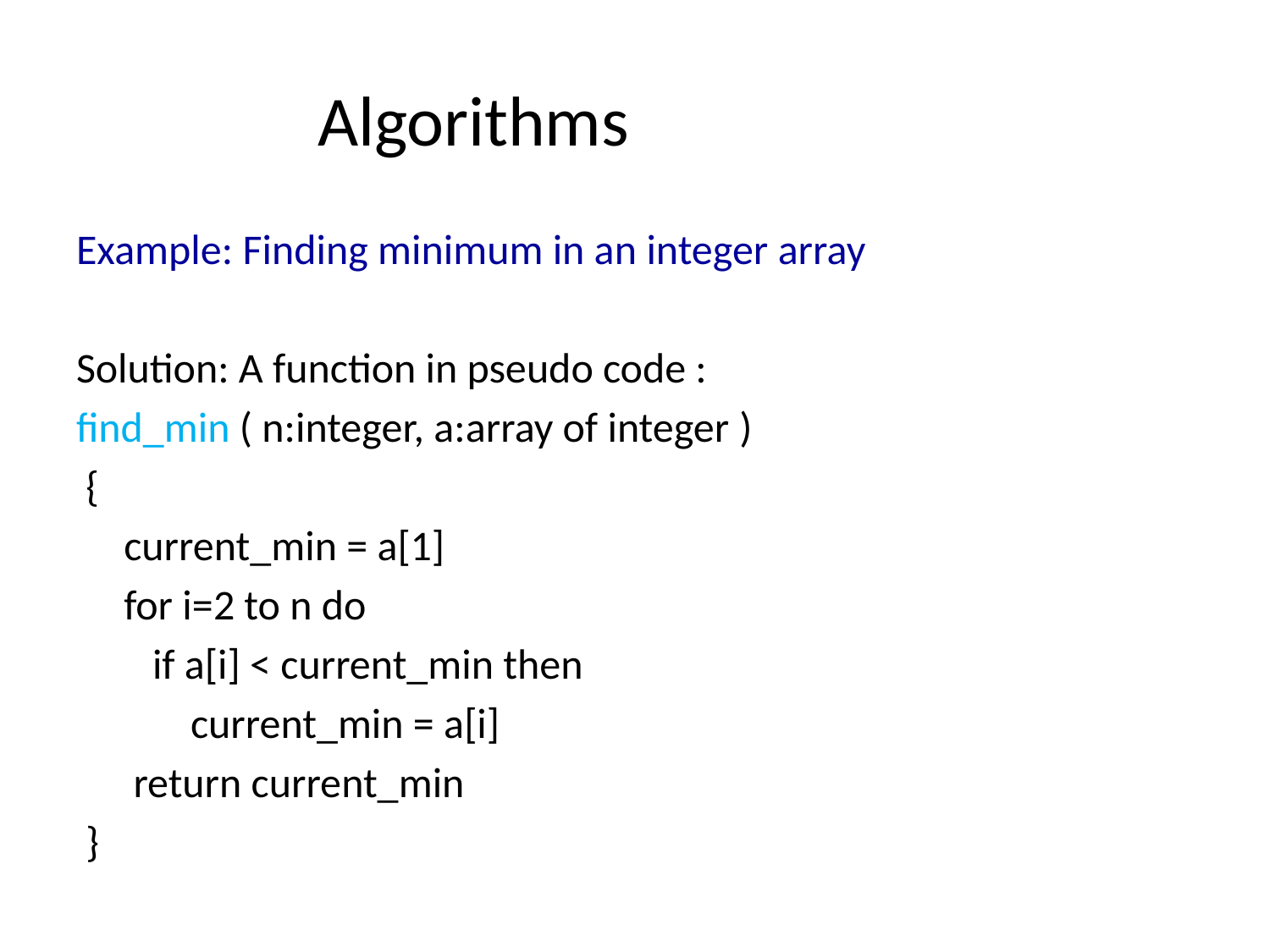

# Algorithms
Example: Finding minimum in an integer array

Solution: A function in pseudo code :
find_min ( n:integer, a:array of integer )
 {
	current_min = a[1]
    	for i=2 to n do
        if a[i] < current_min then
            current_min = a[i]
      return current_min
 }